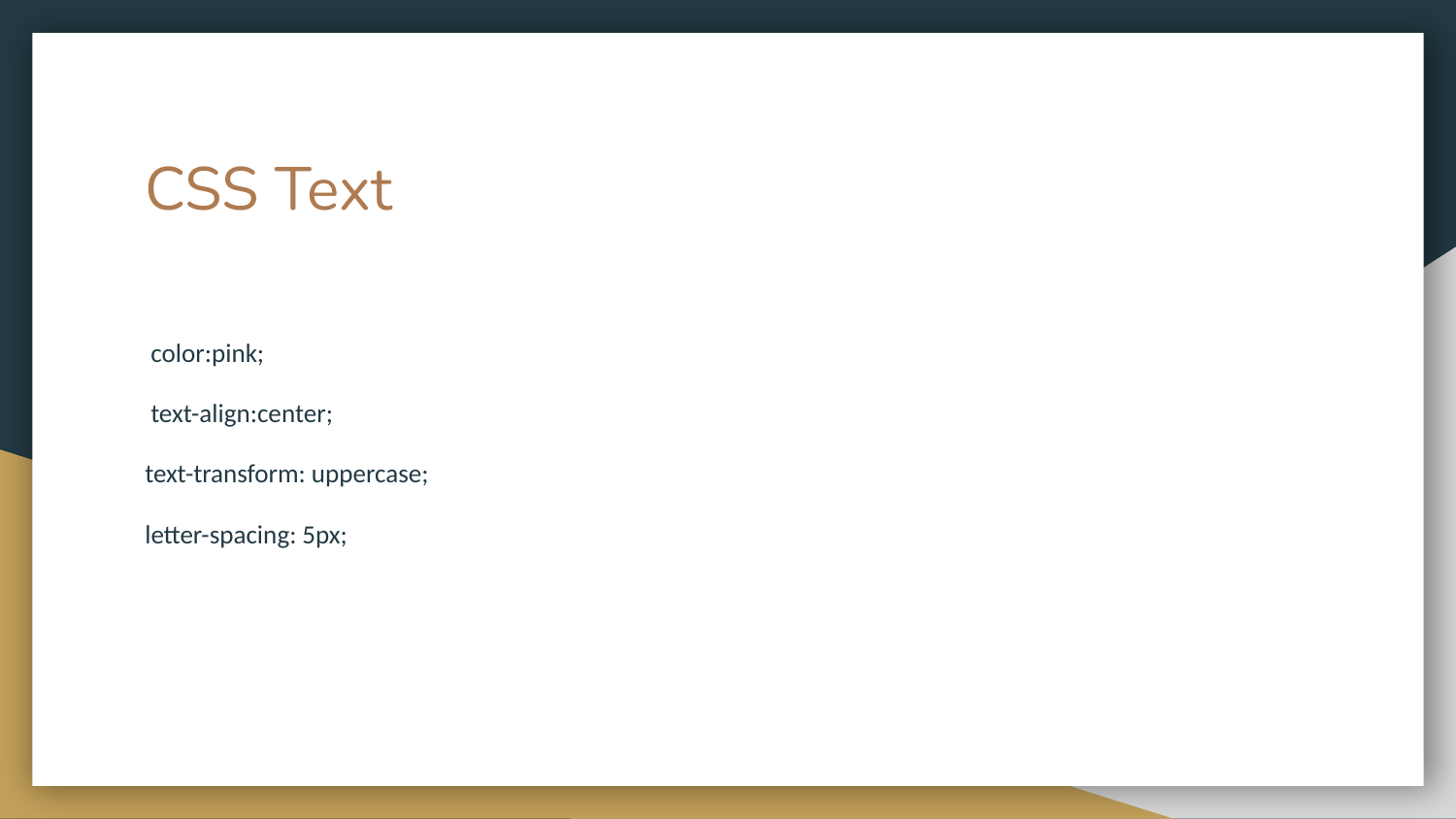

# CSS Text
 color:pink;
 text-align:center;
text-transform: uppercase;
letter-spacing: 5px;